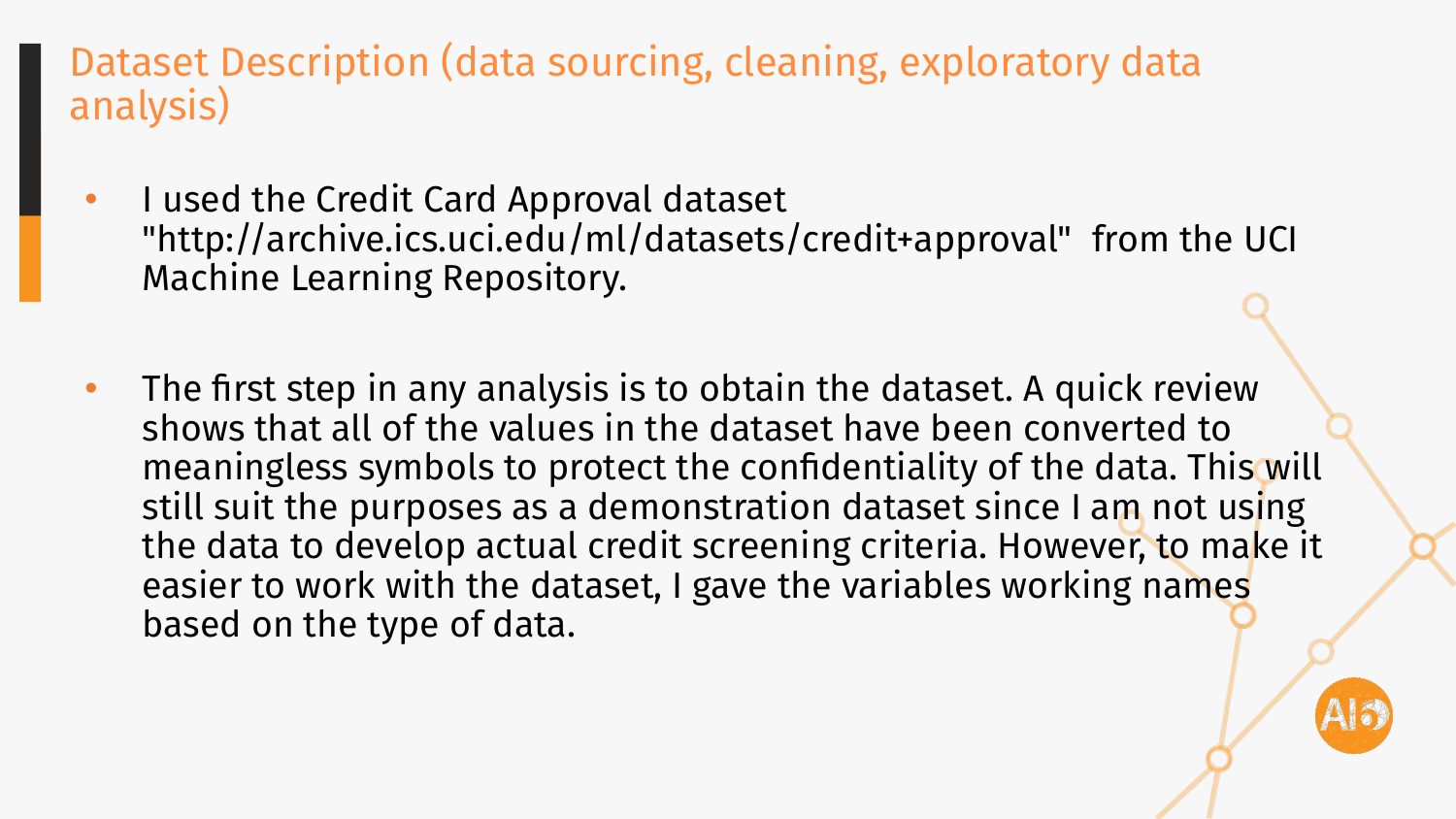

# Dataset Description (data sourcing, cleaning, exploratory data analysis)
I used the Credit Card Approval dataset "http://archive.ics.uci.edu/ml/datasets/credit+approval"  from the UCI Machine Learning Repository.

The first step in any analysis is to obtain the dataset. A quick review shows that all of the values in the dataset have been converted to meaningless symbols to protect the confidentiality of the data. This will still suit the purposes as a demonstration dataset since I am not using the data to develop actual credit screening criteria. However, to make it easier to work with the dataset, I gave the variables working names based on the type of data.